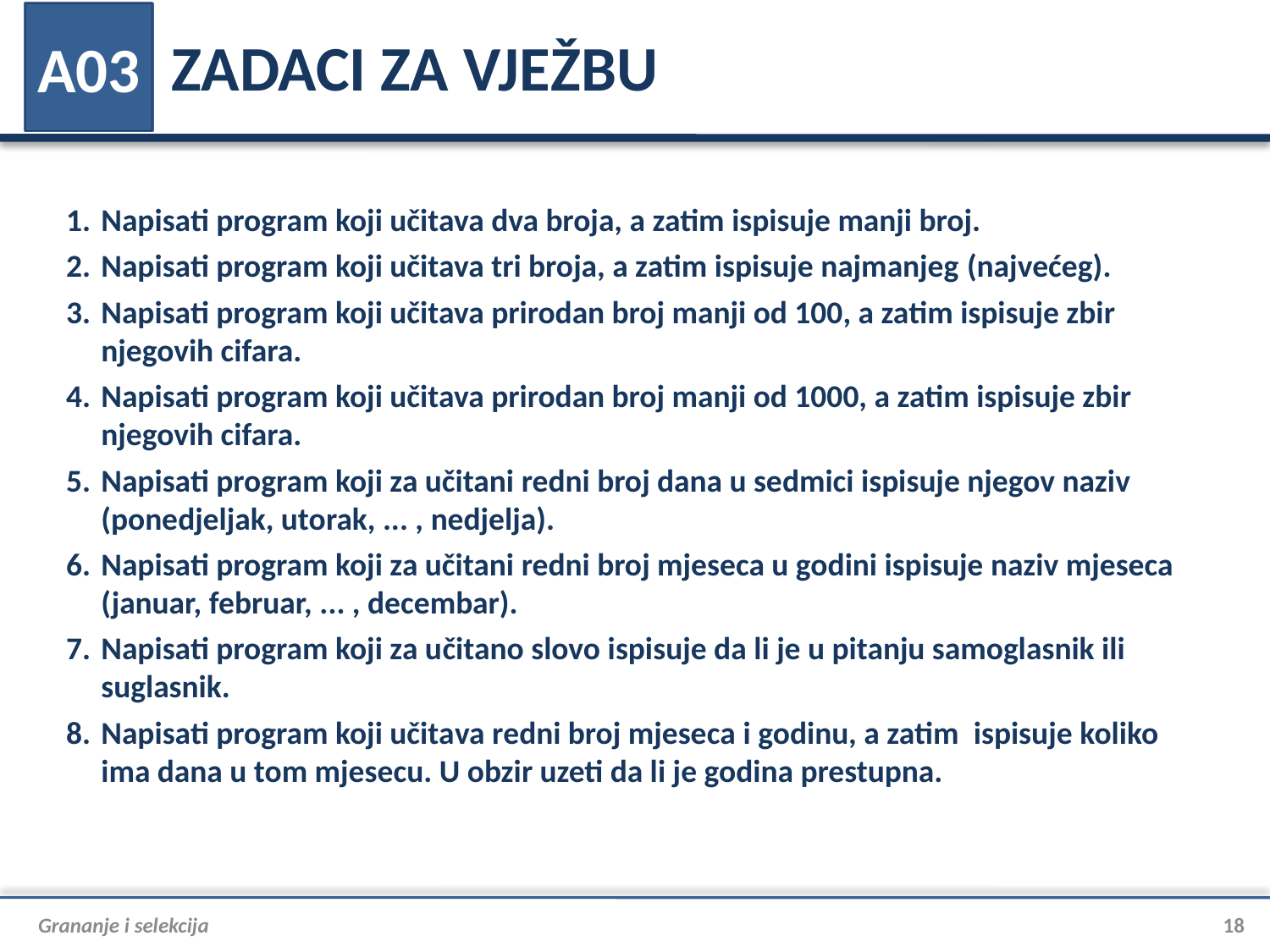

# ZADACI ZA VJEŽBU
A03
Napisati program koji učitava dva broja, a zatim ispisuje manji broj.
Napisati program koji učitava tri broja, a zatim ispisuje najmanjeg (najvećeg).
Napisati program koji učitava prirodan broj manji od 100, a zatim ispisuje zbir njegovih cifara.
Napisati program koji učitava prirodan broj manji od 1000, a zatim ispisuje zbir njegovih cifara.
Napisati program koji za učitani redni broj dana u sedmici ispisuje njegov naziv (ponedjeljak, utorak, ... , nedjelja).
Napisati program koji za učitani redni broj mjeseca u godini ispisuje naziv mjeseca (januar, februar, ... , decembar).
Napisati program koji za učitano slovo ispisuje da li je u pitanju samoglasnik ili suglasnik.
Napisati program koji učitava redni broj mjeseca i godinu, a zatim  ispisuje koliko ima dana u tom mjesecu. U obzir uzeti da li je godina prestupna.

Grananje i selekcija
18